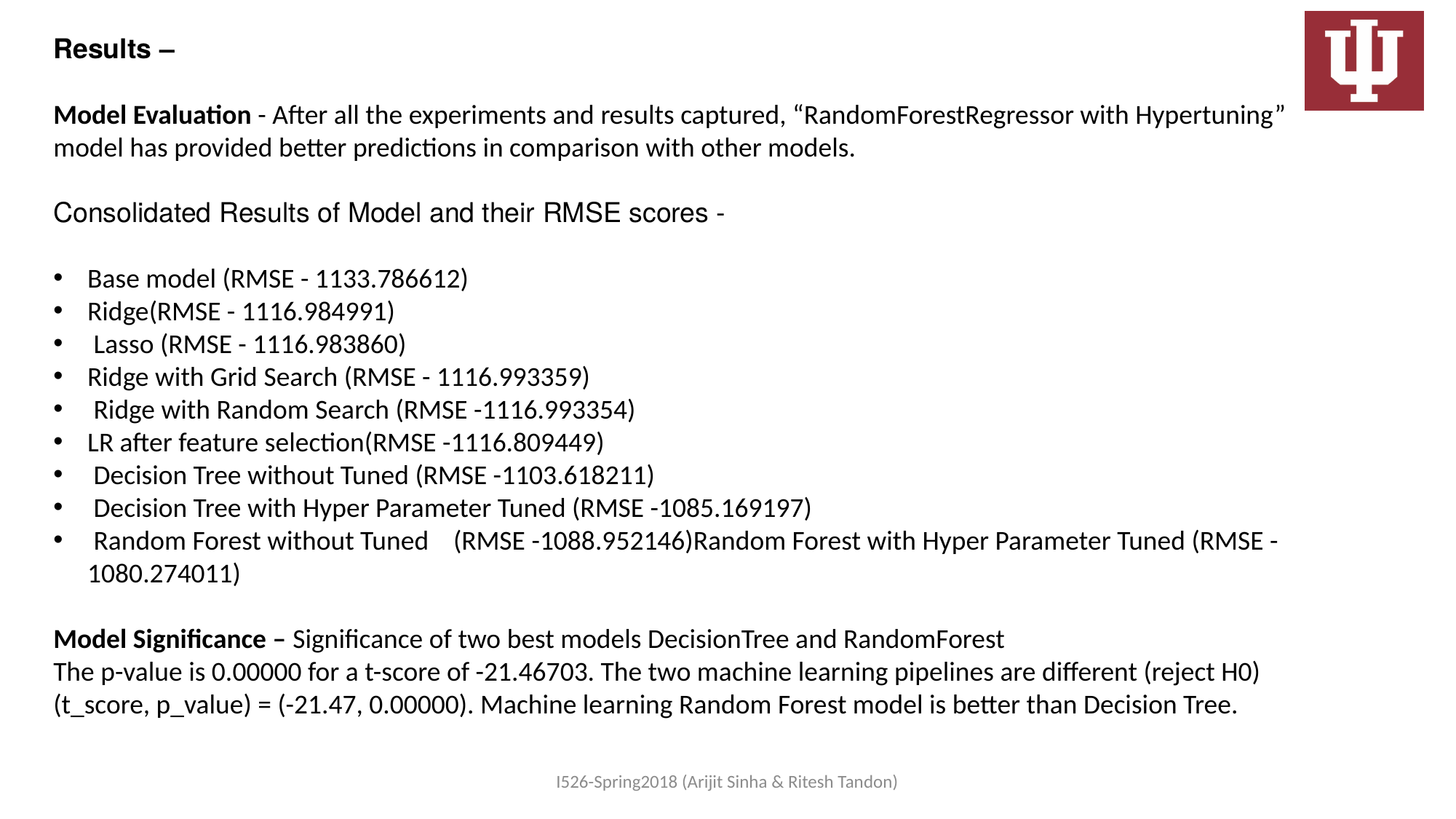

Results –

Model Evaluation - After all the experiments and results captured, “RandomForestRegressor with Hypertuning”
model has provided better predictions in comparison with other models.

Consolidated Results of Model and their RMSE scores -

Base model (RMSE - 1133.786612)
Ridge(RMSE - 1116.984991)
 Lasso (RMSE - 1116.983860)
Ridge with Grid Search (RMSE - 1116.993359)
 Ridge with Random Search (RMSE -1116.993354)
LR after feature selection(RMSE -1116.809449)
 Decision Tree without Tuned (RMSE -1103.618211)
 Decision Tree with Hyper Parameter Tuned (RMSE -1085.169197)
 Random Forest without Tuned    (RMSE -1088.952146)Random Forest with Hyper Parameter Tuned (RMSE -1080.274011)

Model Significance – Significance of two best models DecisionTree and RandomForest
The p-value is 0.00000 for a t-score of -21.46703. The two machine learning pipelines are different (reject H0) (t_score, p_value) = (-21.47, 0.00000). Machine learning Random Forest model is better than Decision Tree.

I526-Spring2018 (Arijit Sinha & Ritesh Tandon)